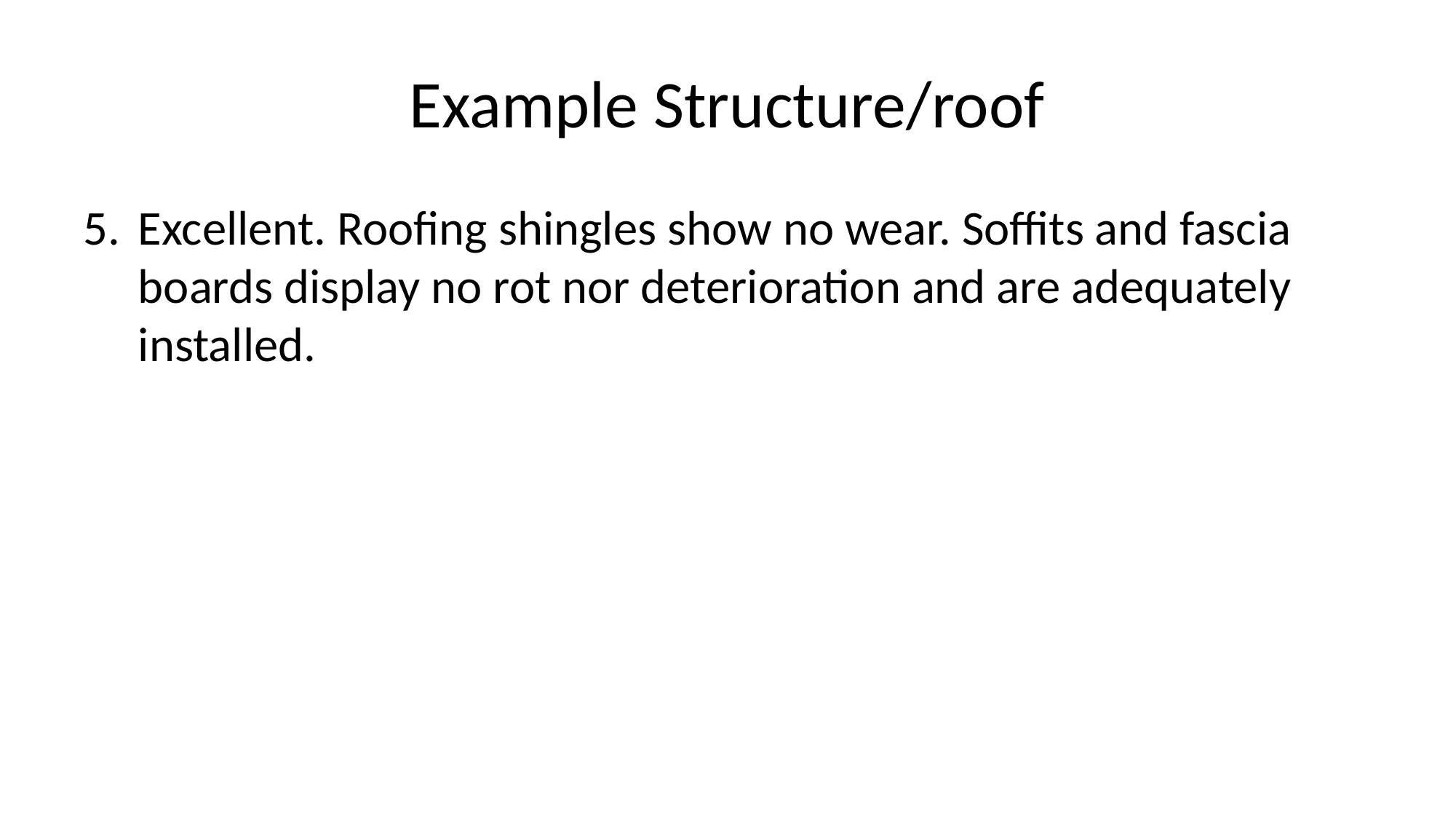

# Example Structure/roof
Excellent. Roofing shingles show no wear. Soffits and fascia boards display no rot nor deterioration and are adequately installed.